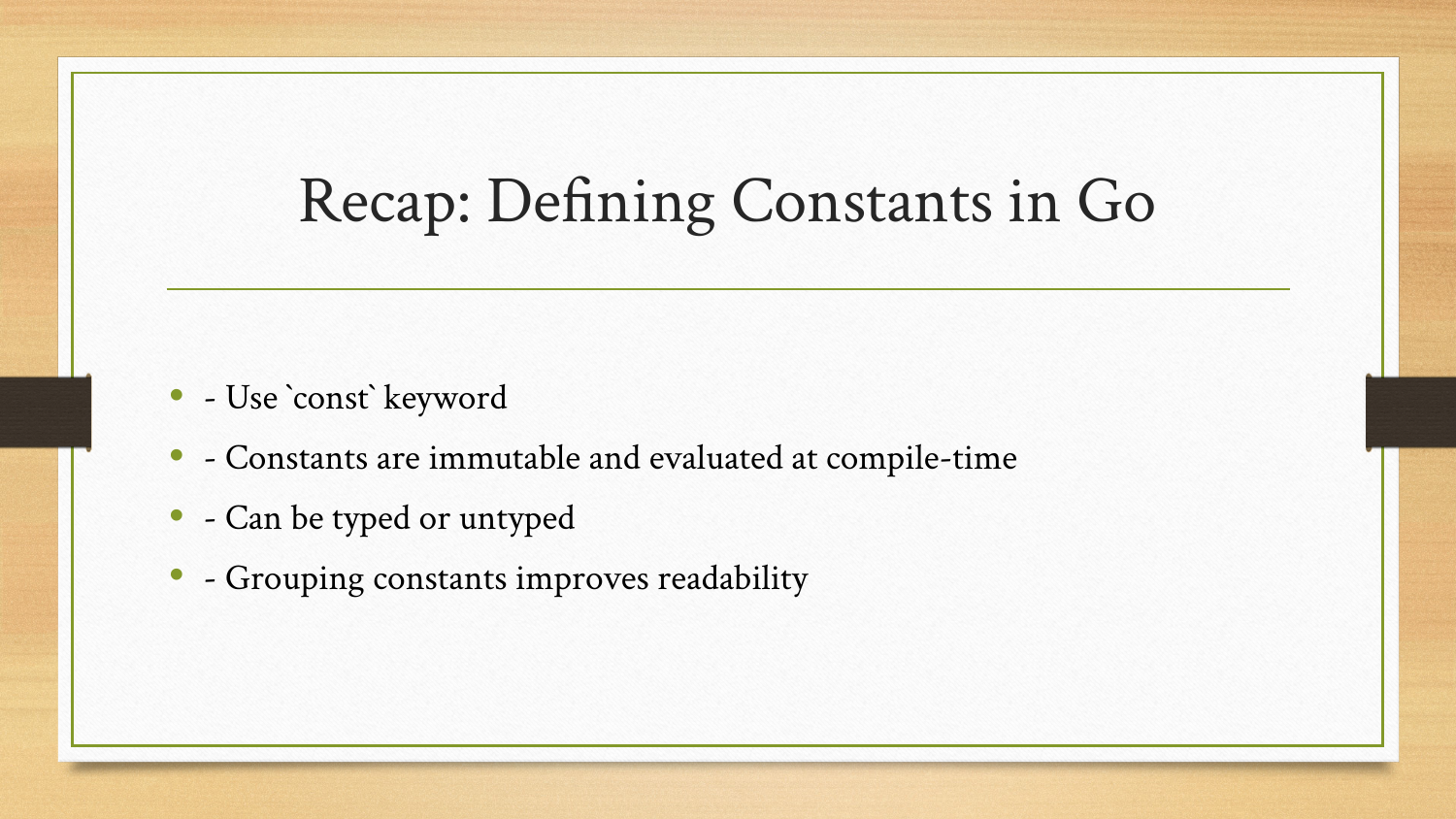

# Recap: Defining Constants in Go

- Use `const` keyword
- Constants are immutable and evaluated at compile-time
- Can be typed or untyped
- Grouping constants improves readability